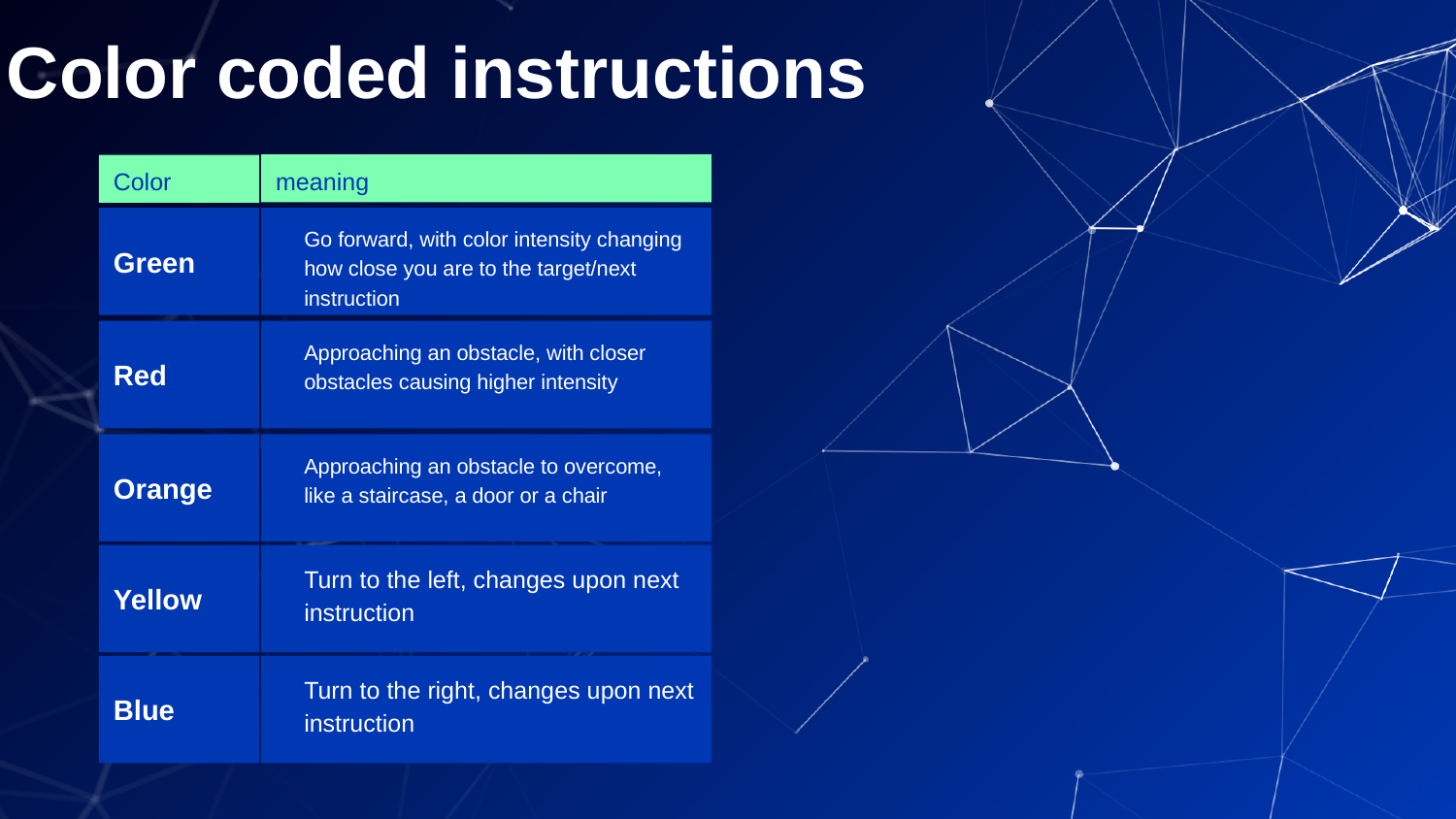

# Color coded instructions
meaning
Color
Green
Go forward, with color intensity changing how close you are to the target/next instruction
Red
Approaching an obstacle, with closer obstacles causing higher intensity
Orange
Approaching an obstacle to overcome, like a staircase, a door or a chair
Yellow
Turn to the left, changes upon next instruction
Blue
Turn to the right, changes upon next instruction
10